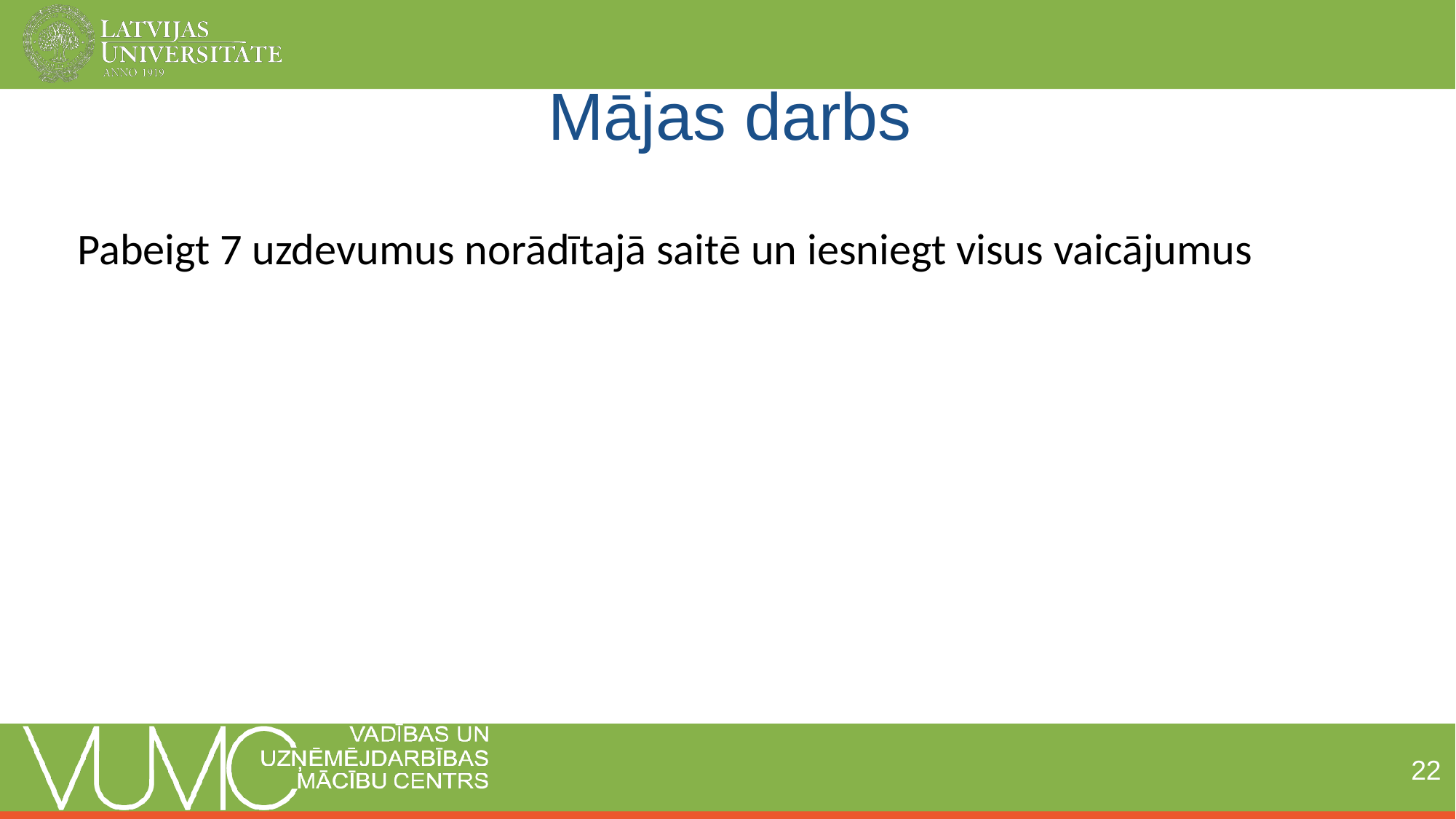

Mājas darbs
Pabeigt 7 uzdevumus norādītajā saitē un iesniegt visus vaicājumus
22